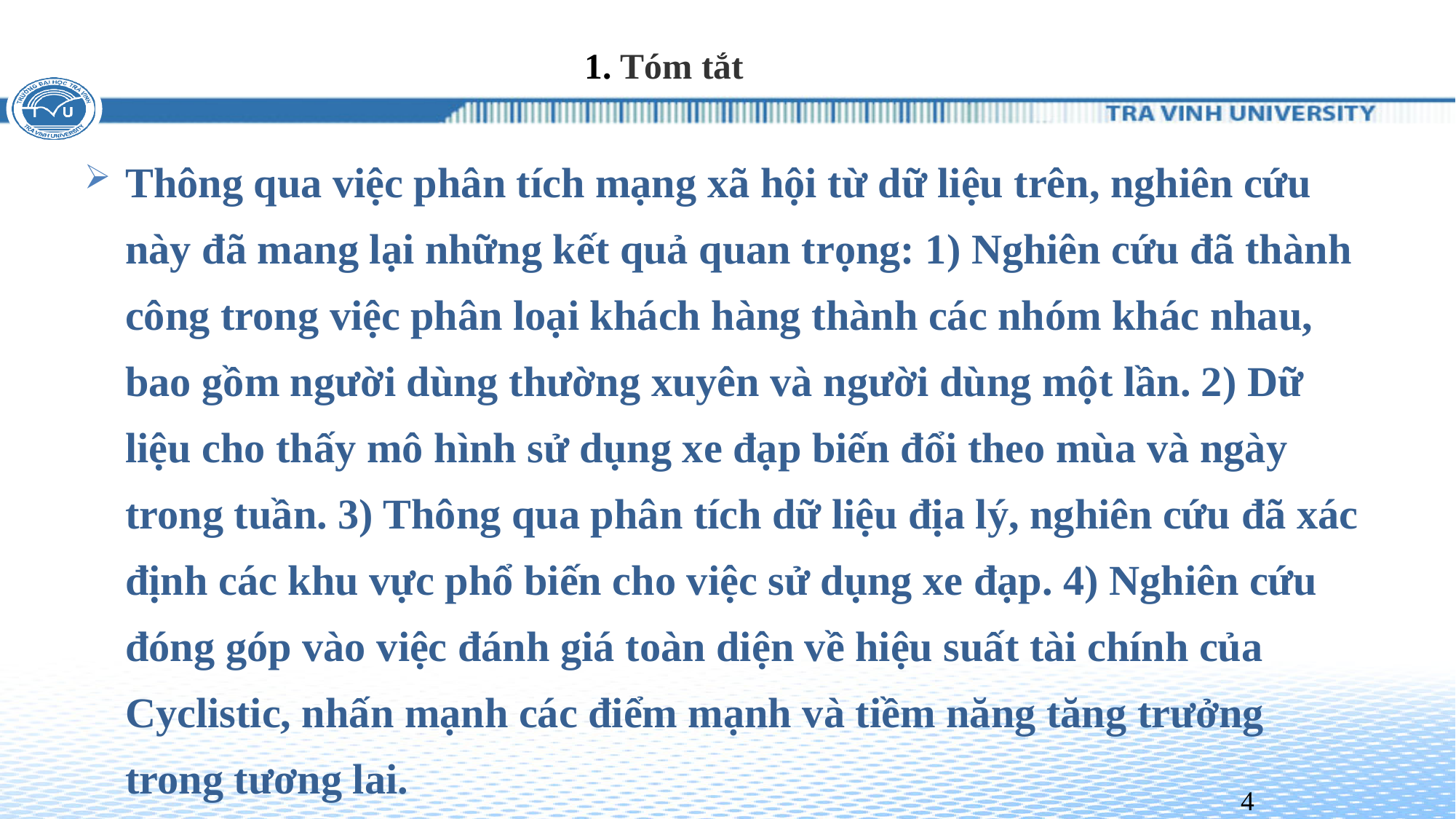

# 1. Tóm tắt

Thông qua việc phân tích mạng xã hội từ dữ liệu trên, nghiên cứu này đã mang lại những kết quả quan trọng: 1) Nghiên cứu đã thành công trong việc phân loại khách hàng thành các nhóm khác nhau, bao gồm người dùng thường xuyên và người dùng một lần. 2) Dữ liệu cho thấy mô hình sử dụng xe đạp biến đổi theo mùa và ngày trong tuần. 3) Thông qua phân tích dữ liệu địa lý, nghiên cứu đã xác định các khu vực phổ biến cho việc sử dụng xe đạp. 4) Nghiên cứu đóng góp vào việc đánh giá toàn diện về hiệu suất tài chính của Cyclistic, nhấn mạnh các điểm mạnh và tiềm năng tăng trưởng trong tương lai.
4